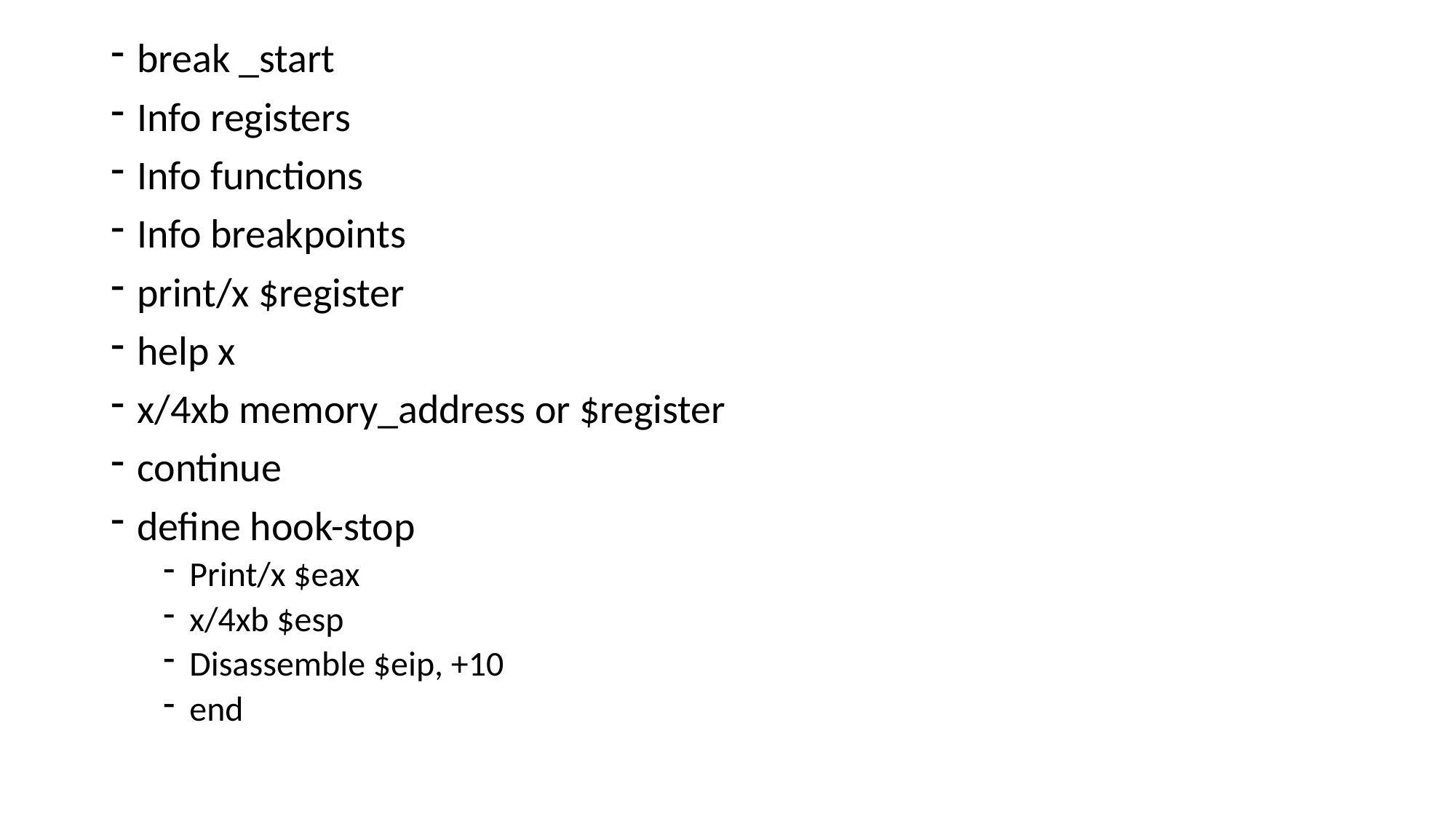

break _start
Info registers
Info functions
Info breakpoints
print/x $register
help x
x/4xb memory_address or $register
continue
define hook-stop
Print/x $eax
x/4xb $esp
Disassemble $eip, +10
end